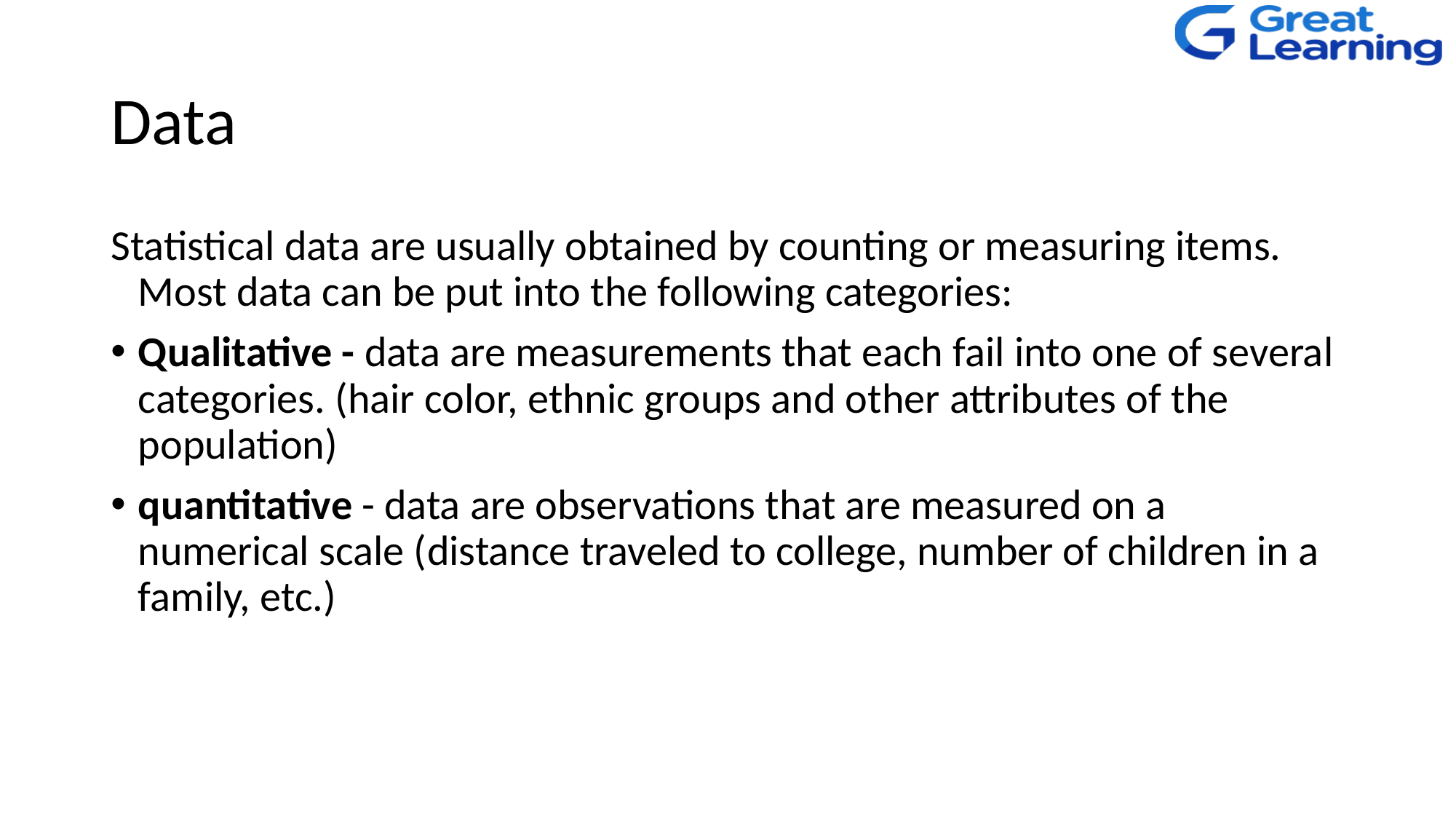

# Data
Statistical data are usually obtained by counting or measuring items. Most data can be put into the following categories:
Qualitative - data are measurements that each fail into one of several categories. (hair color, ethnic groups and other attributes of the population)
quantitative - data are observations that are measured on a numerical scale (distance traveled to college, number of children in a family, etc.)